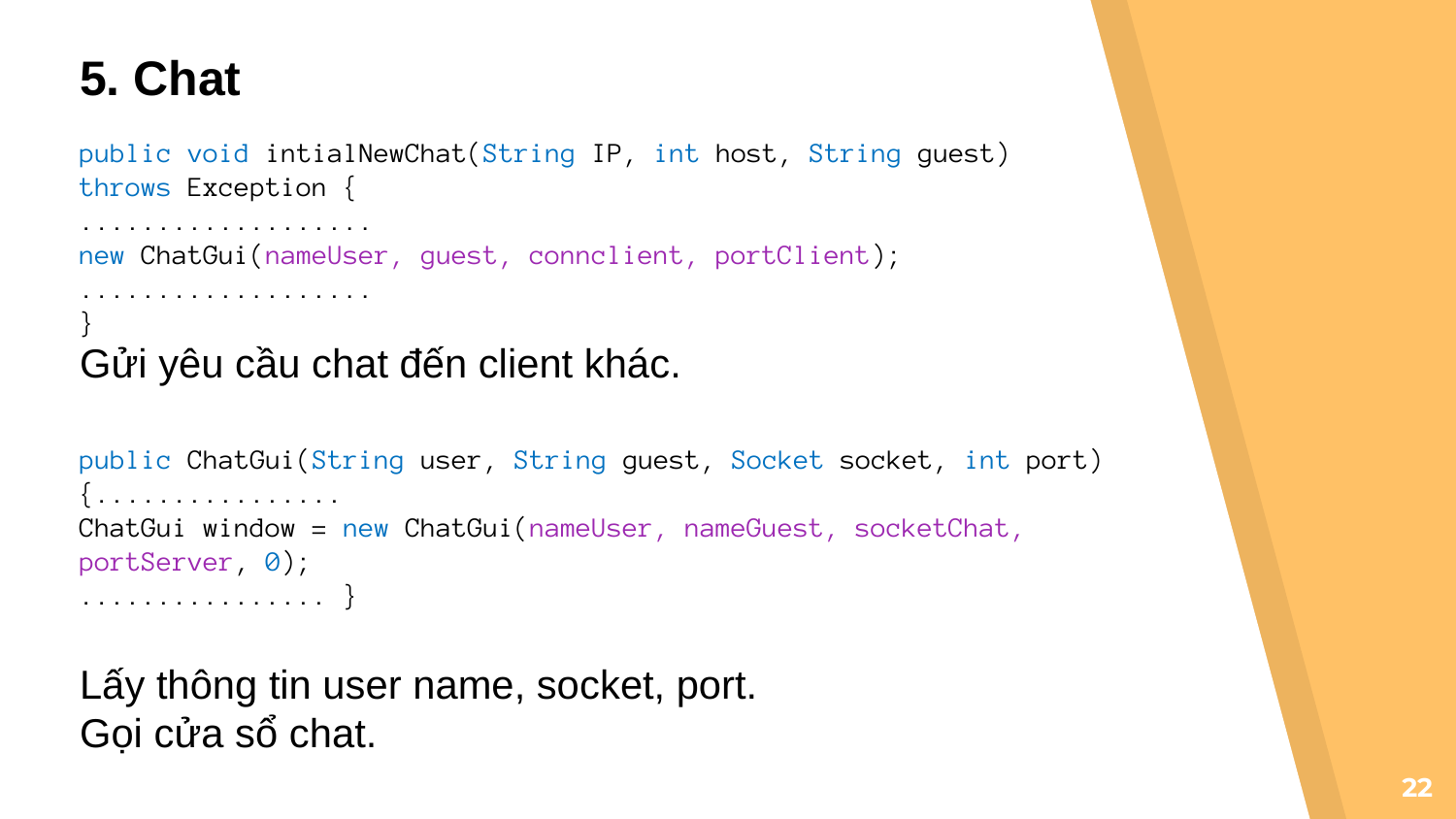

5. Chat
public void intialNewChat(String IP, int host, String guest) throws Exception {
...................
new ChatGui(nameUser, guest, connclient, portClient);
...................
}
Gửi yêu cầu chat đến client khác.
public ChatGui(String user, String guest, Socket socket, int port)
{................
ChatGui window = new ChatGui(nameUser, nameGuest, socketChat, portServer, 0);
................ }

Lấy thông tin user name, socket, port.
Gọi cửa sổ chat.

22